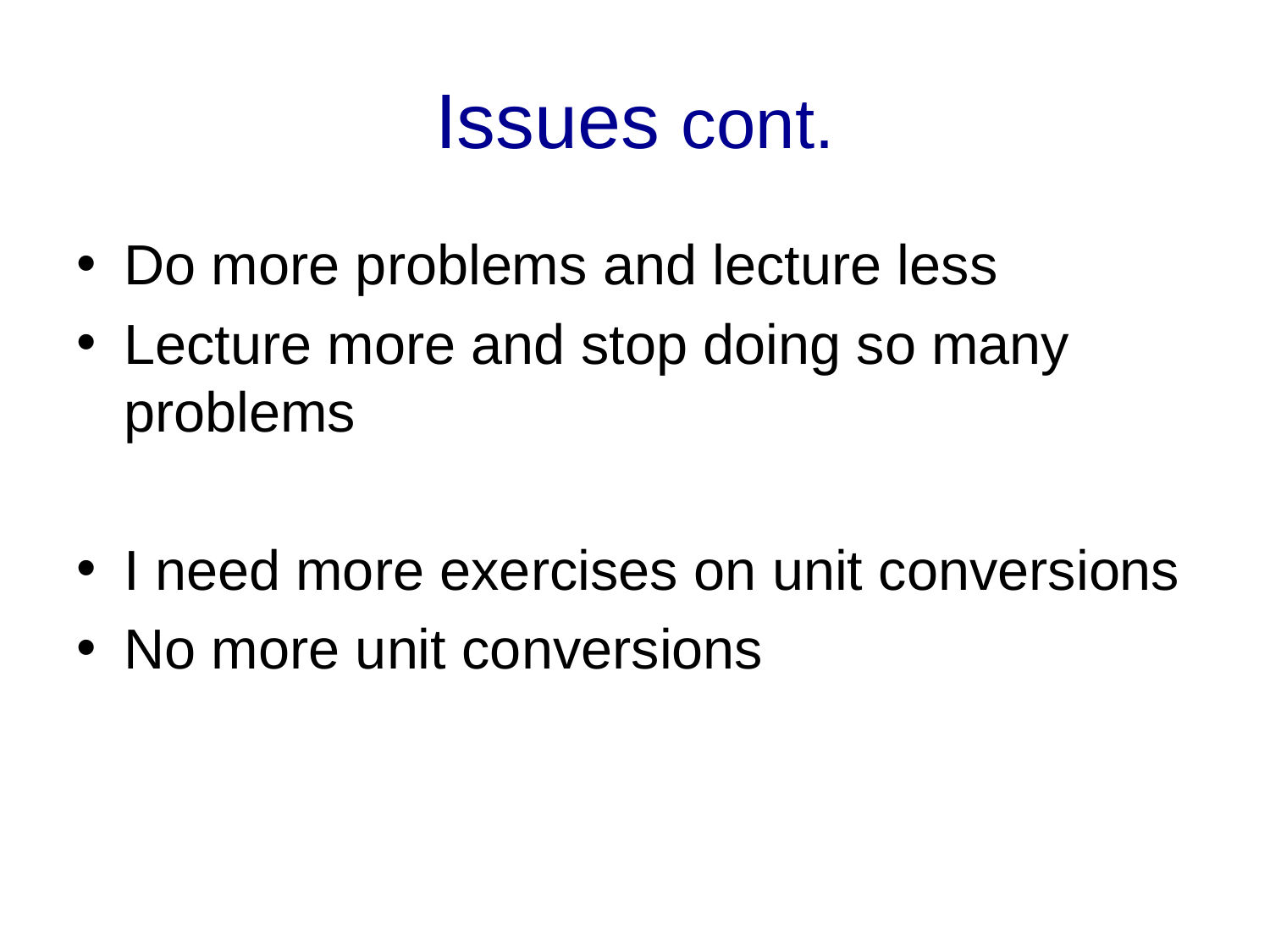

# Issues cont.
Do more problems and lecture less
Lecture more and stop doing so many problems

I need more exercises on unit conversions
No more unit conversions